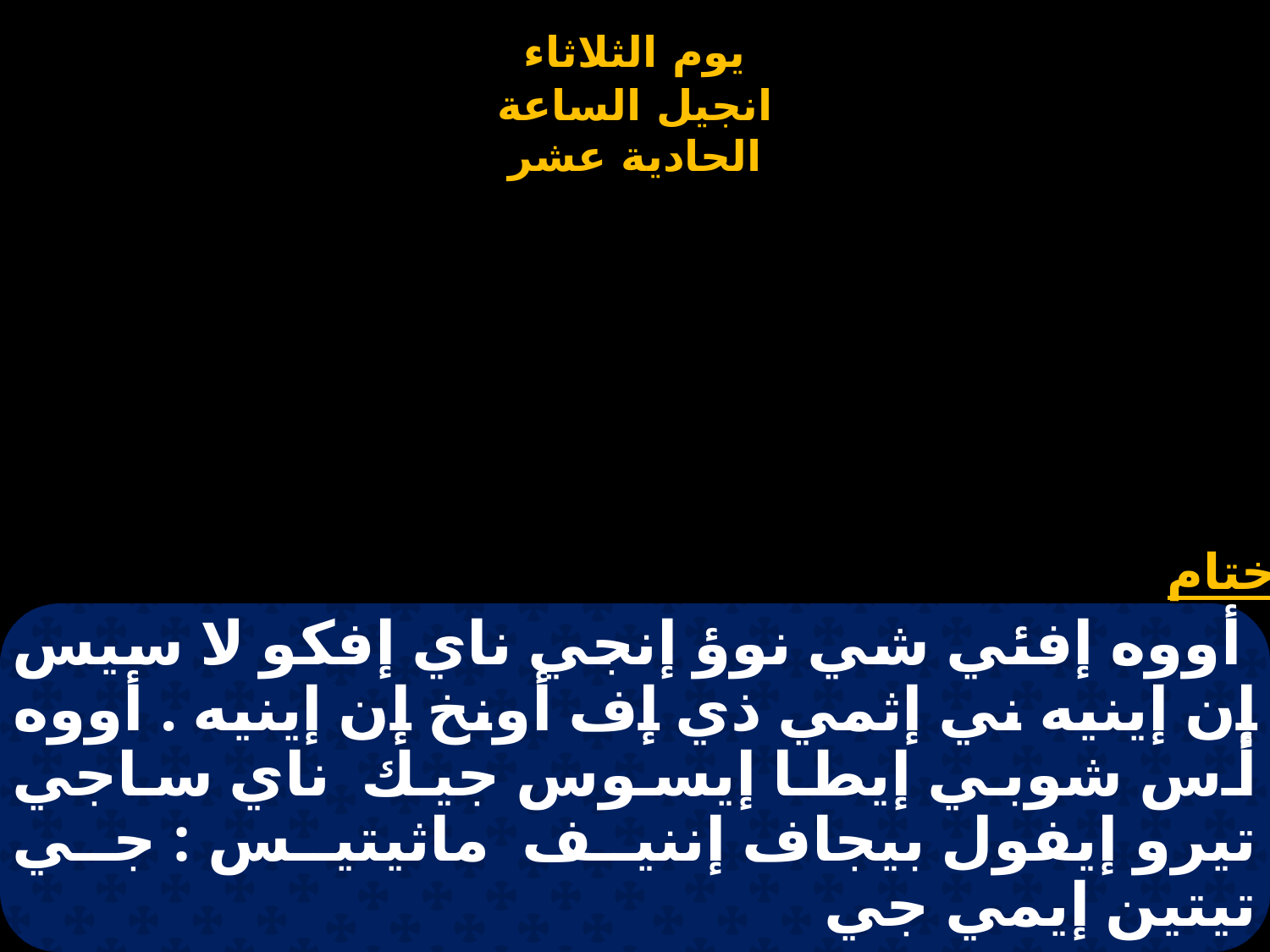

# أووه إفئي شي نوؤ إنجي ناي إفكو لا سيس إن إينيه ني إثمي ذي إف أونخ إن إينيه . أووه أس شوبي إيطا إيسوس جيك  ناي ساجي تيرو إيفول بيجاف إننيف  ماثيتيس : جي تيتين إيمي جي